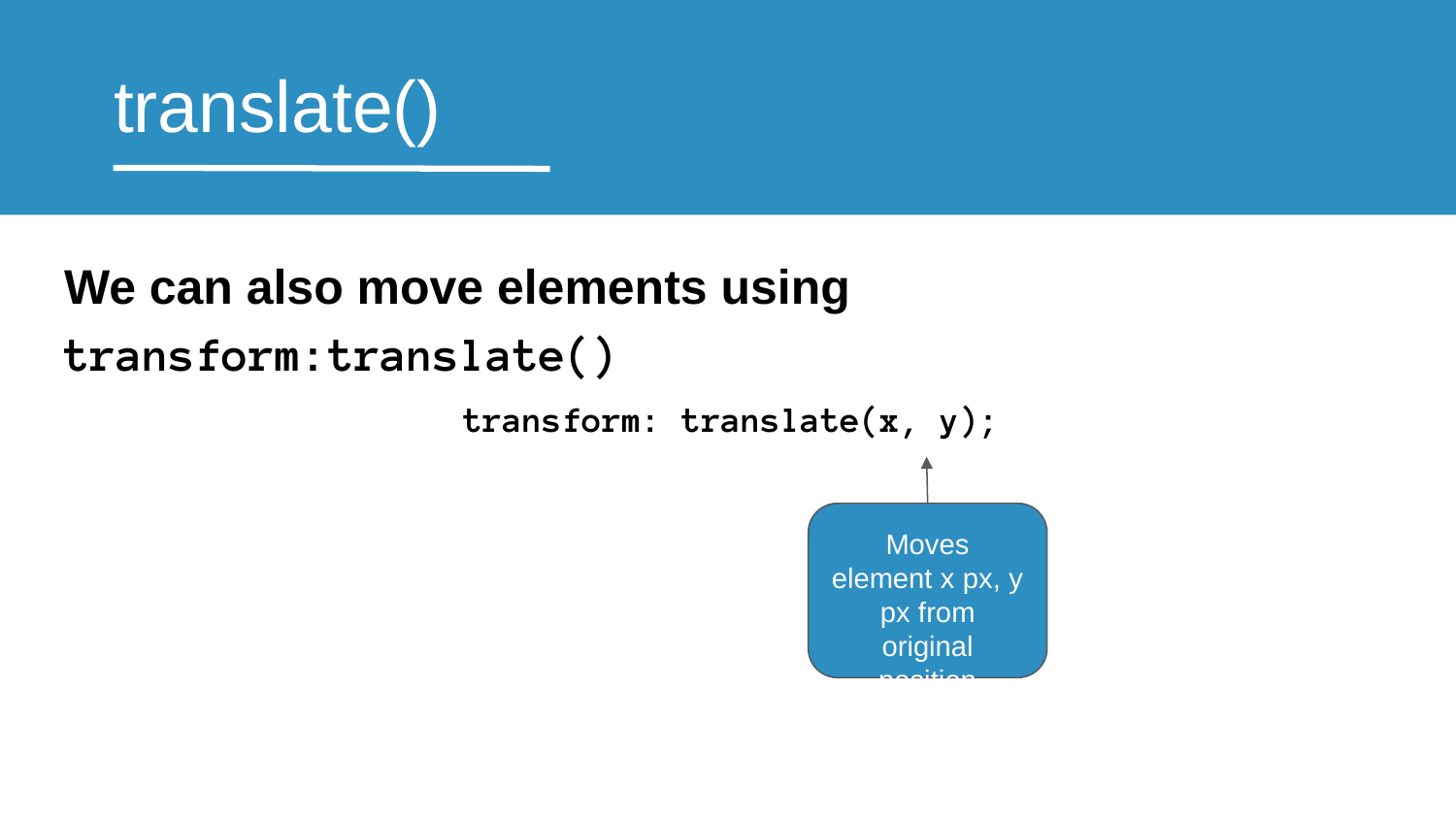

# translate()
We can also move elements using transform:translate()
transform: translate(x, y);
Moves element x px, y px from original position